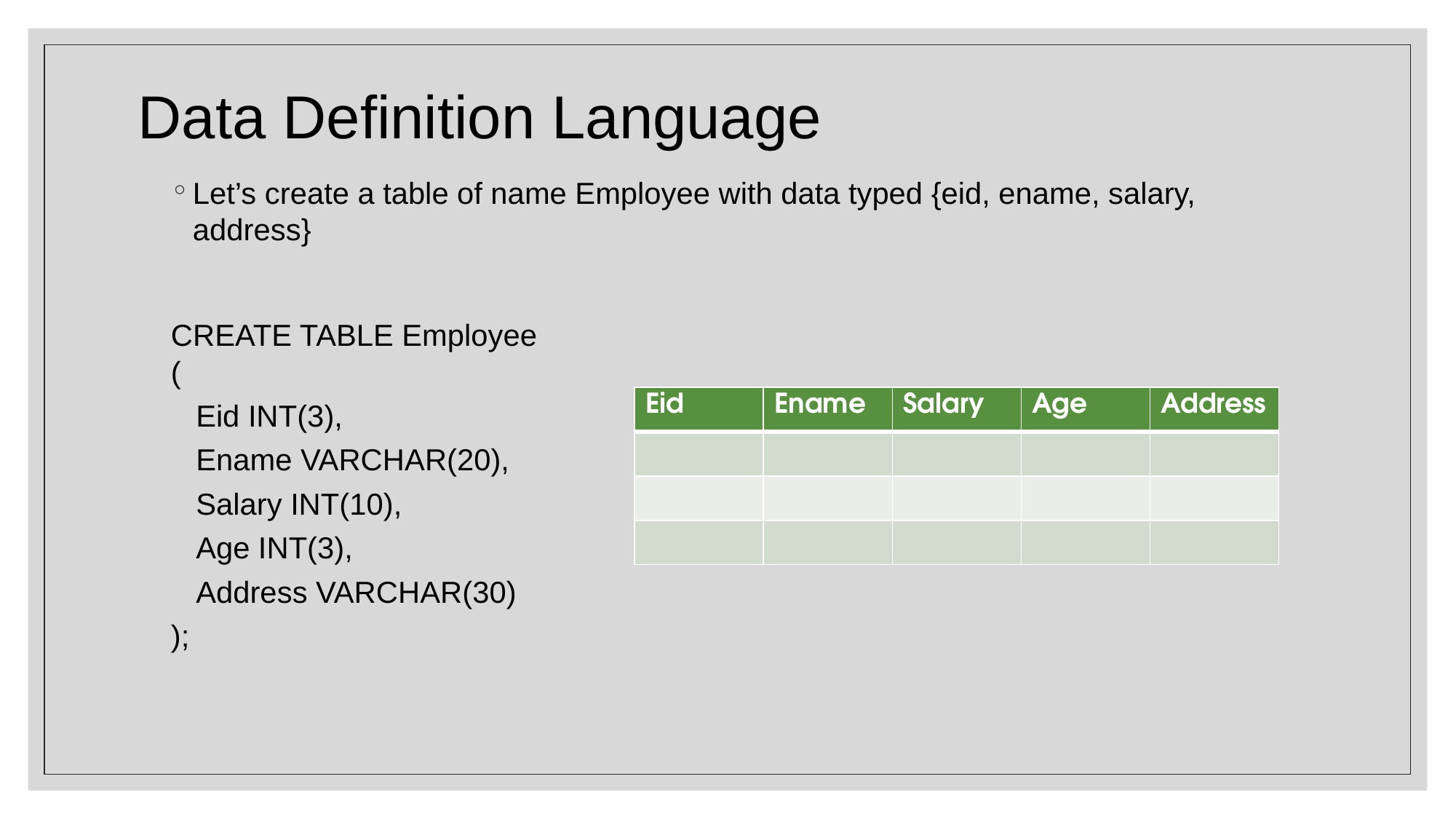

# Data Definition Language
Let’s create a table of name Employee with data typed {eid, ename, salary, address}

CREATE TABLE Employee
(
   Eid INT(3),
   Ename VARCHAR(20),
   Salary INT(10),
   Age INT(3),
   Address VARCHAR(30)
);

| Eid | Ename | Salary | Age | Address |
| --- | --- | --- | --- | --- |
|  |  |  |  |  |
|  |  |  |  |  |
|  |  |  |  |  |